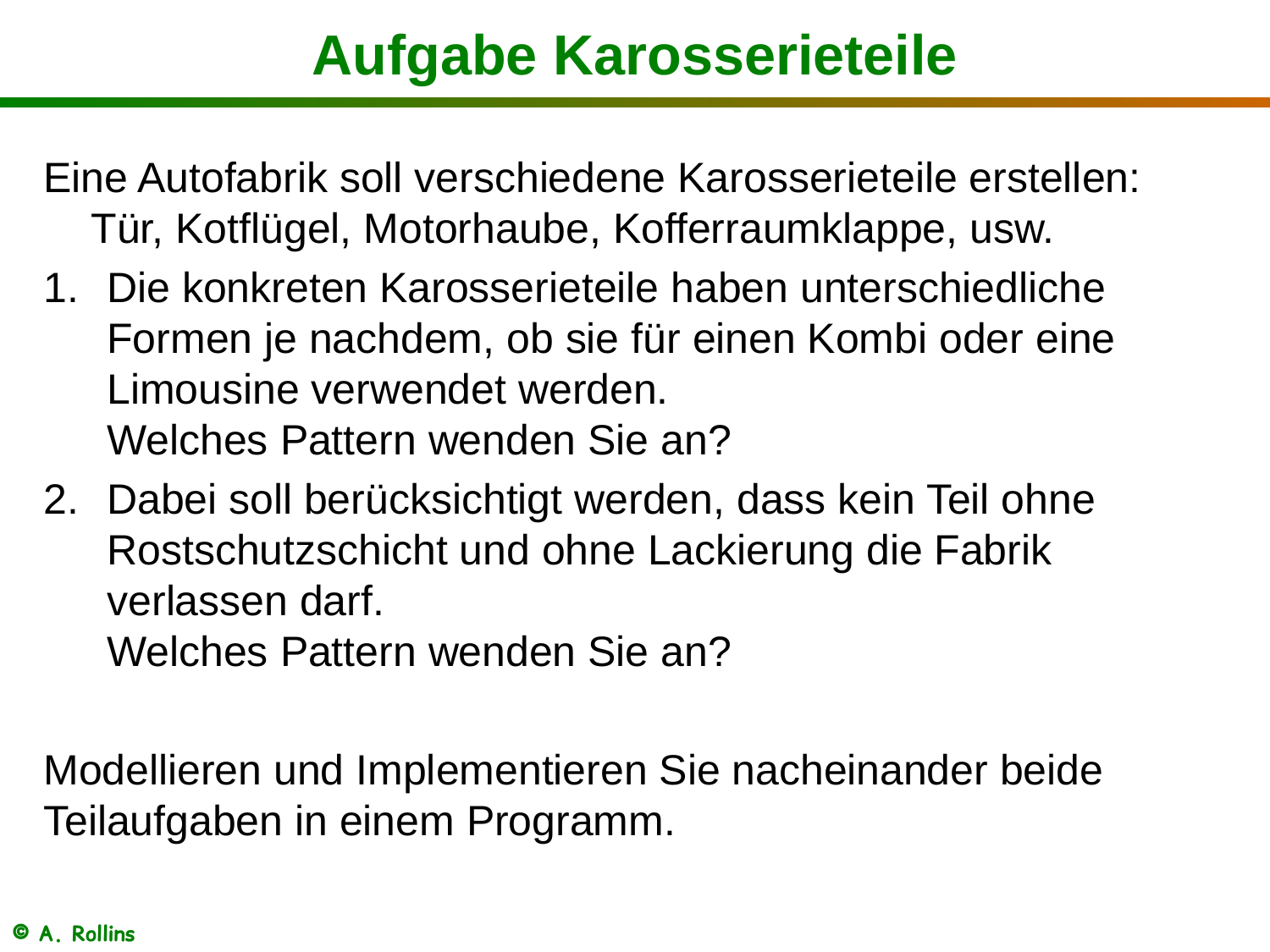

# Aufgabe Karosserieteile
Eine Autofabrik soll verschiedene Karosserieteile erstellen: Tür, Kotflügel, Motorhaube, Kofferraumklappe, usw.
Die konkreten Karosserieteile haben unterschiedliche Formen je nachdem, ob sie für einen Kombi oder eine Limousine verwendet werden.
Welches Pattern wenden Sie an?
Dabei soll berücksichtigt werden, dass kein Teil ohne Rostschutzschicht und ohne Lackierung die Fabrik verlassen darf.
Welches Pattern wenden Sie an?

Modellieren und Implementieren Sie nacheinander beide Teilaufgaben in einem Programm.